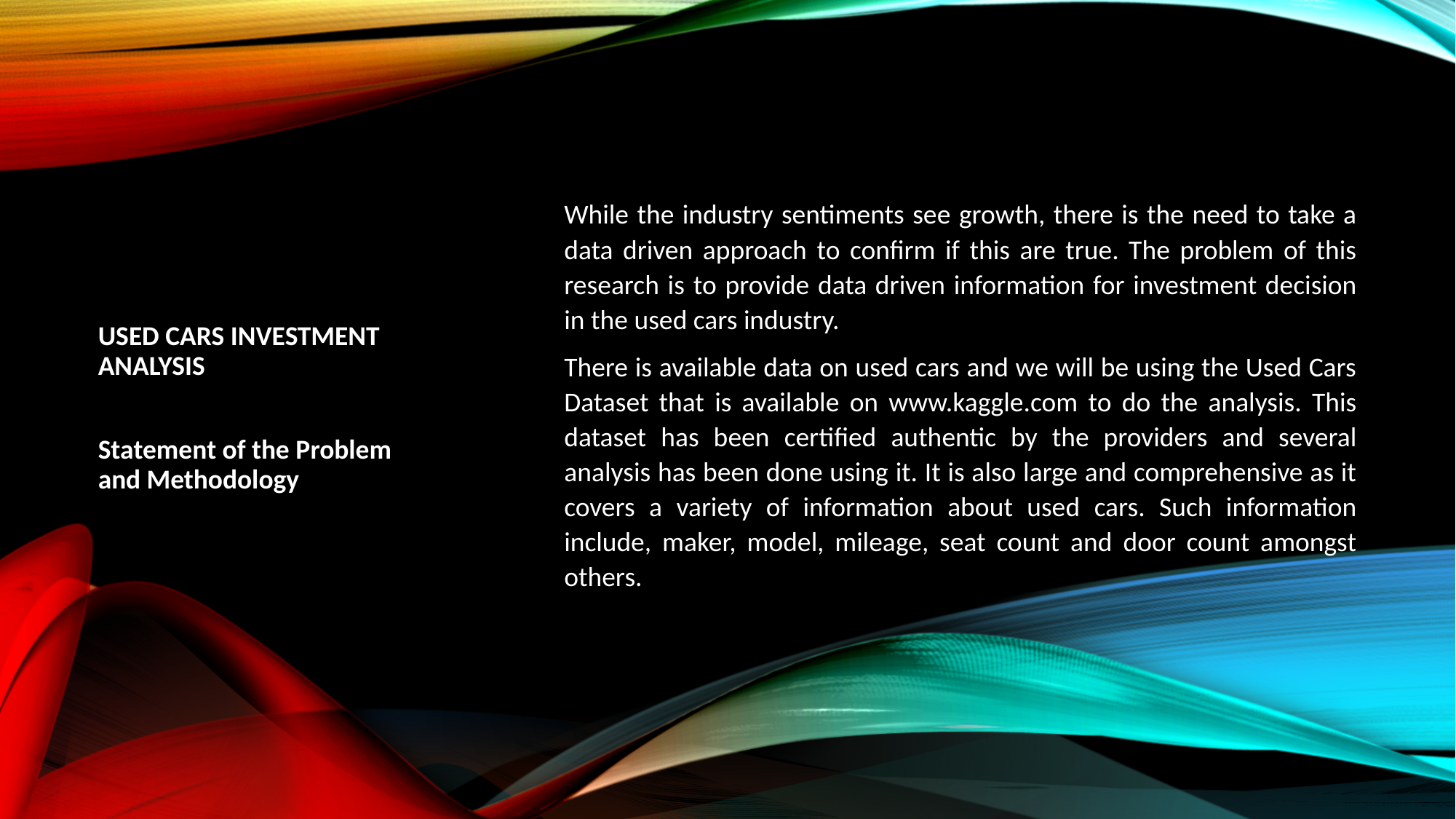

# Used Cars Investment Analysis
While the industry sentiments see growth, there is the need to take a data driven approach to confirm if this are true. The problem of this research is to provide data driven information for investment decision in the used cars industry.
There is available data on used cars and we will be using the Used Cars Dataset that is available on www.kaggle.com to do the analysis. This dataset has been certified authentic by the providers and several analysis has been done using it. It is also large and comprehensive as it covers a variety of information about used cars. Such information include, maker, model, mileage, seat count and door count amongst others.
Statement of the Problem and Methodology